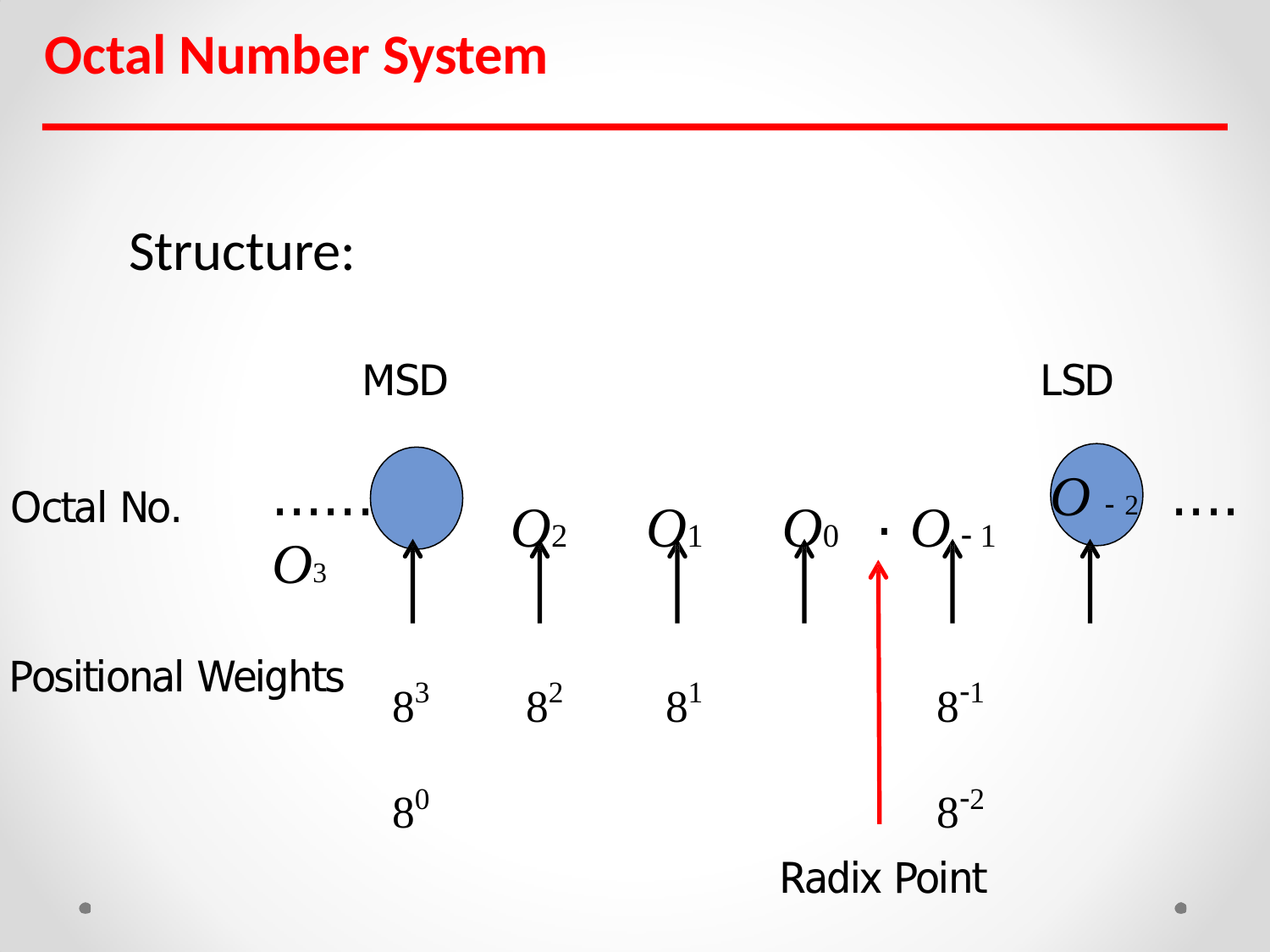

Octal Number System

# Structure:
MSD
LSD

O2	O1	O0	. O − 1
...... O3
O − 2	....
Octal No.

83	82	81	80
8−1	8−2
Positional Weights
Radix Point